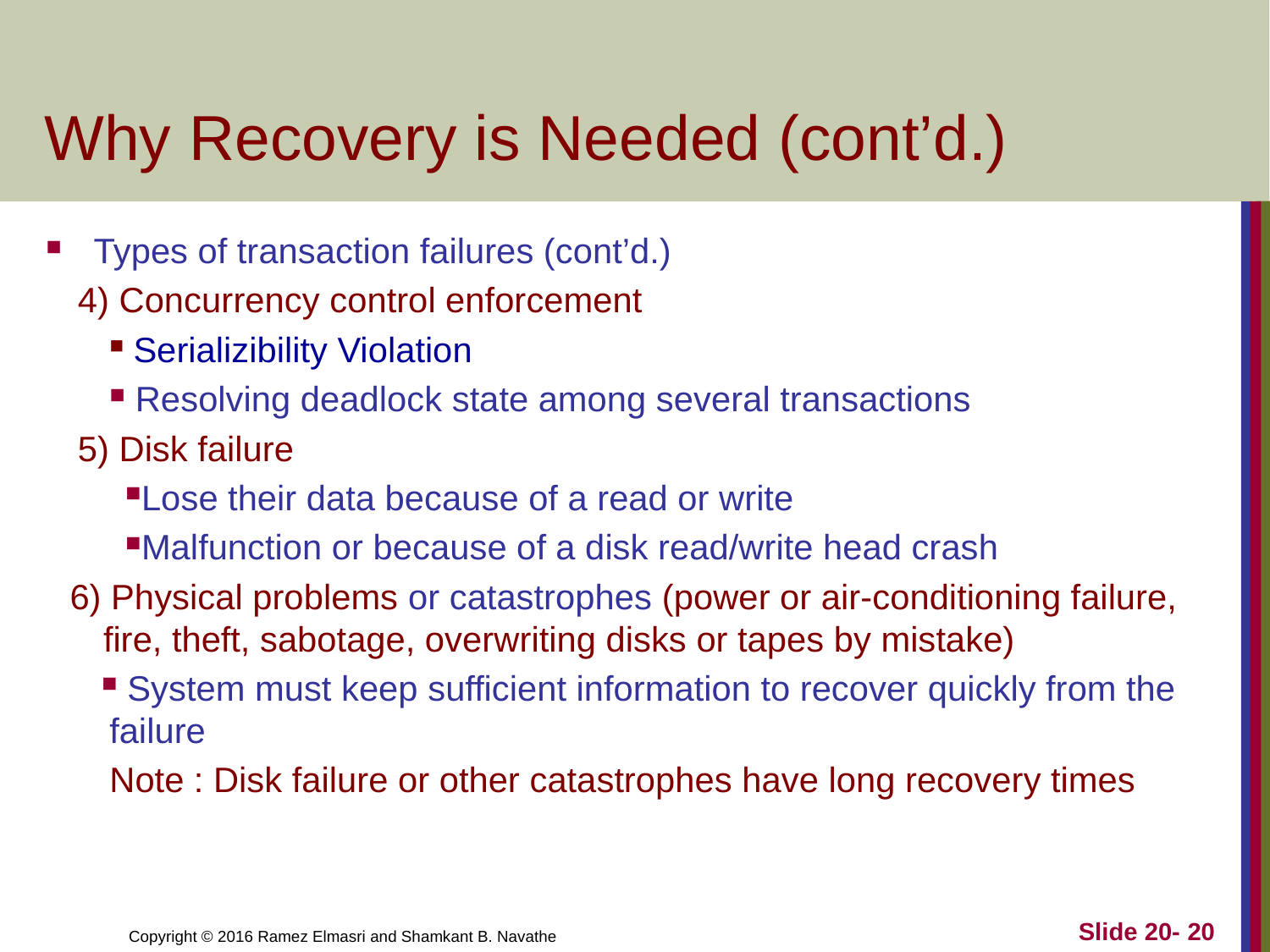

# Why Recovery is Needed (cont’d.)
Types of transaction failures (cont’d.)
4) Concurrency control enforcement
Serializibility Violation
 Resolving deadlock state among several transactions
5) Disk failure
Lose their data because of a read or write
Malfunction or because of a disk read/write head crash
6) Physical problems or catastrophes (power or air-conditioning failure,  fire, theft, sabotage, overwriting disks or tapes by mistake)
 System must keep sufficient information to recover quickly from the failure
Note : Disk failure or other catastrophes have long recovery times
Slide 20- 20